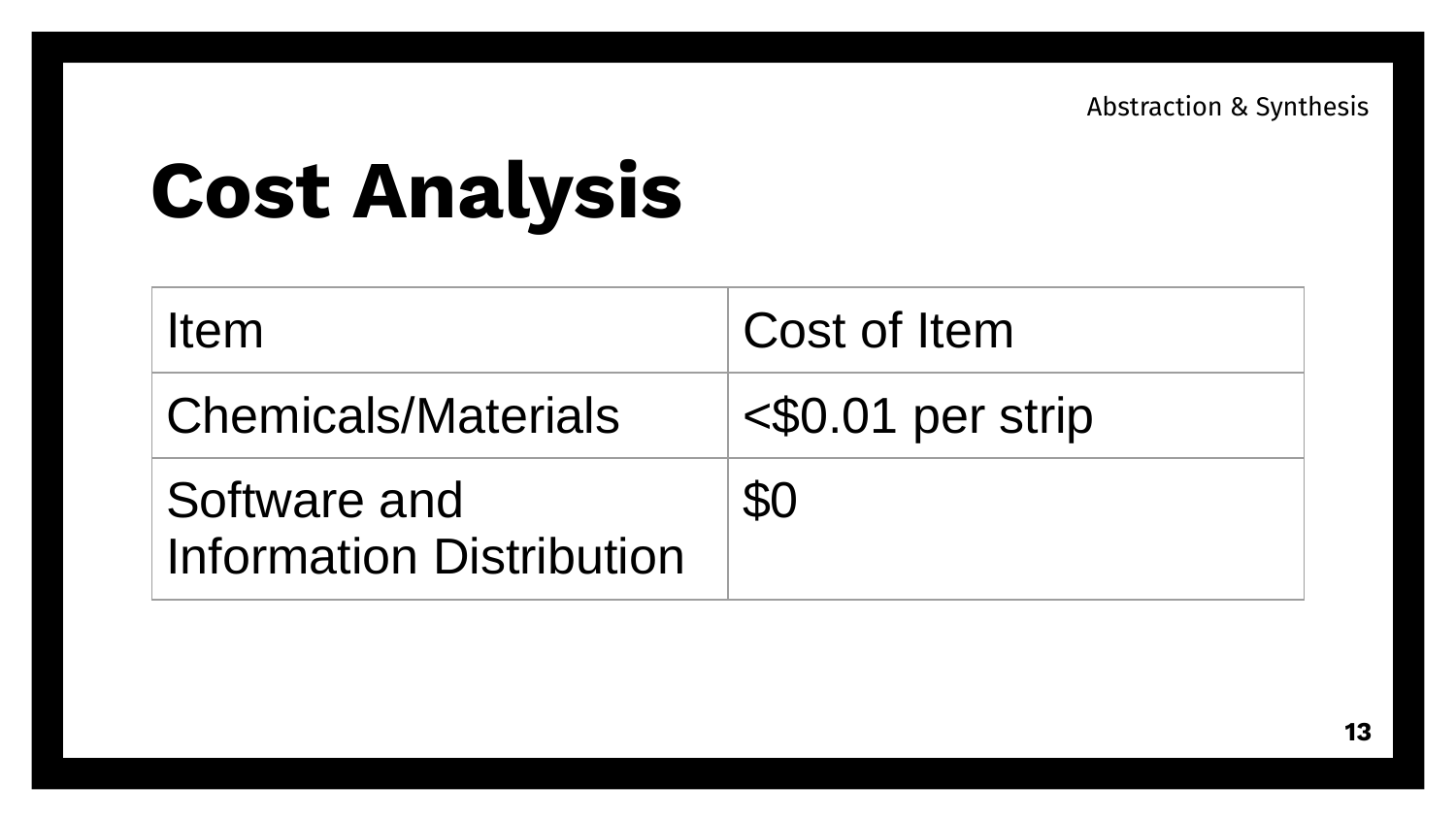

Abstraction & Synthesis
# Cost Analysis
| Item | Cost of Item |
| --- | --- |
| Chemicals/Materials | <$0.01 per strip |
| Software and Information Distribution | $0 |
13